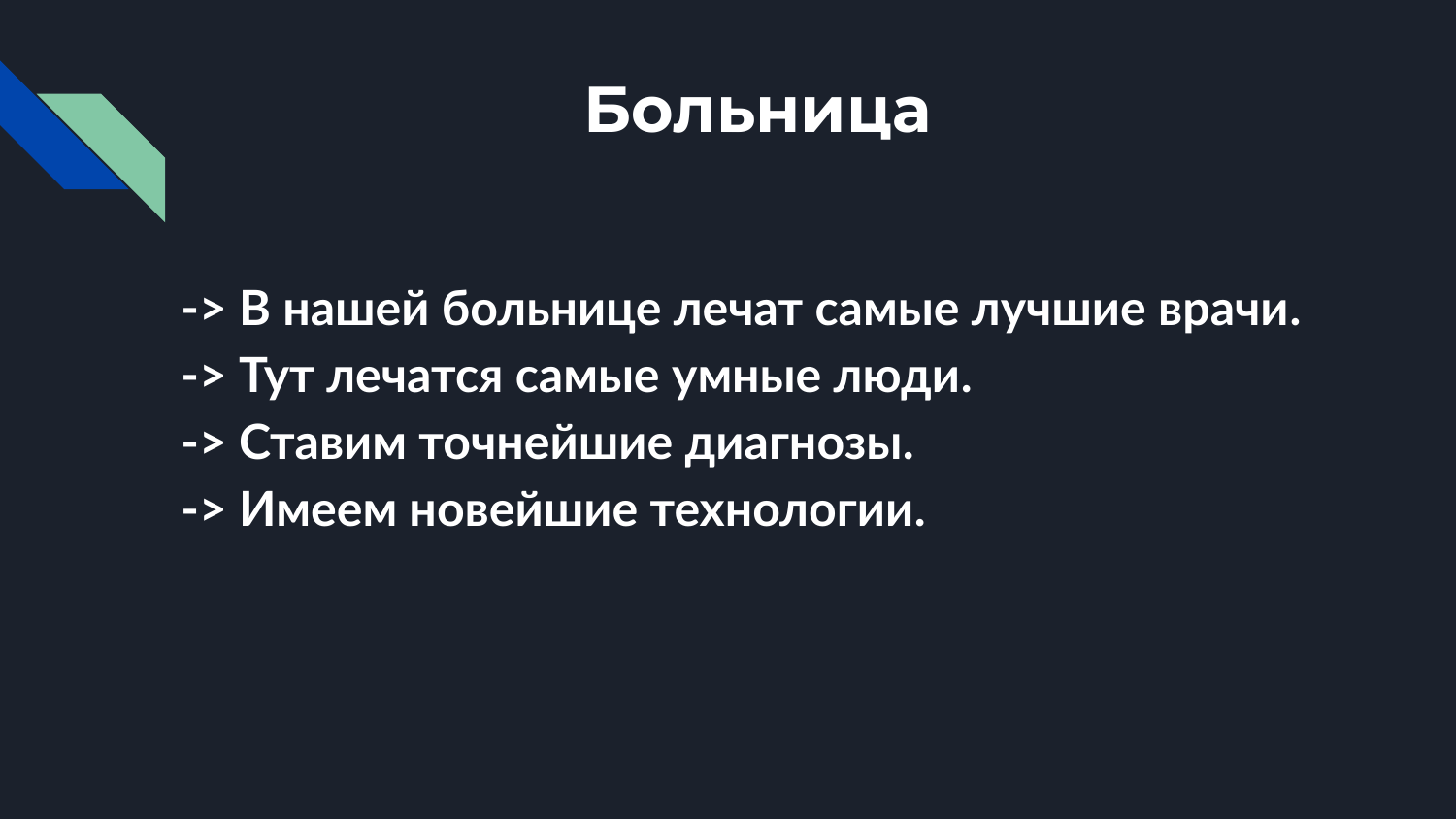

# Больница
-> В нашей больнице лечат самые лучшие врачи.
-> Тут лечатся самые умные люди.
-> Ставим точнейшие диагнозы.
-> Имеем новейшие технологии.